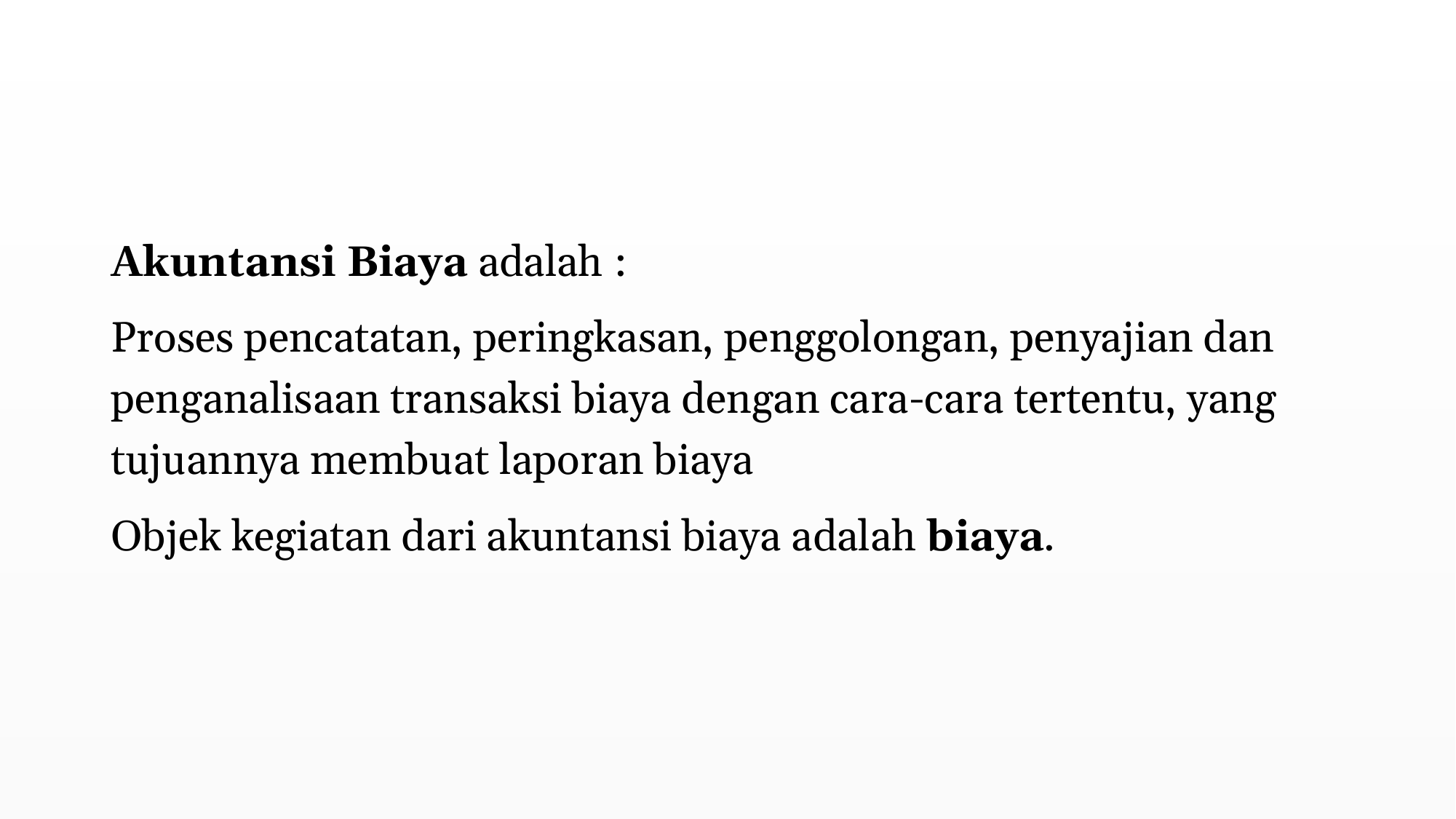

#
Akuntansi Biaya adalah :
Proses pencatatan, peringkasan, penggolongan, penyajian dan penganalisaan transaksi biaya dengan cara-cara tertentu, yang tujuannya membuat laporan biaya
Objek kegiatan dari akuntansi biaya adalah biaya.